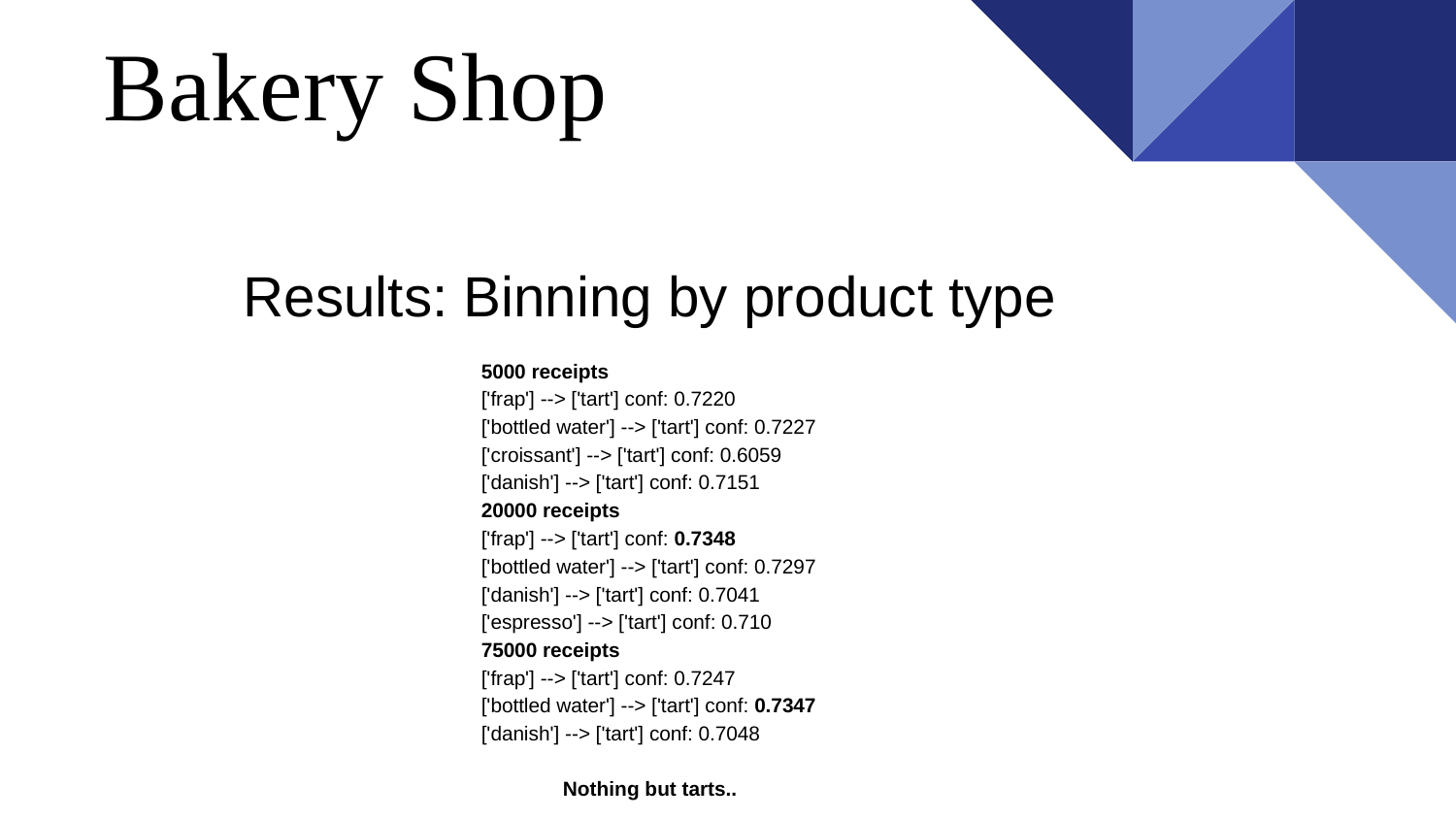

# Bakery Shop
Results: Binning by product type

5000 receipts
['frap'] --> ['tart'] conf: 0.7220
['bottled water'] --> ['tart'] conf: 0.7227
['croissant'] --> ['tart'] conf: 0.6059
['danish'] --> ['tart'] conf: 0.7151
20000 receipts
['frap'] --> ['tart'] conf: 0.7348
['bottled water'] --> ['tart'] conf: 0.7297
['danish'] --> ['tart'] conf: 0.7041
['espresso'] --> ['tart'] conf: 0.710
75000 receipts
['frap'] --> ['tart'] conf: 0.7247
['bottled water'] --> ['tart'] conf: 0.7347
['danish'] --> ['tart'] conf: 0.7048

Nothing but tarts..